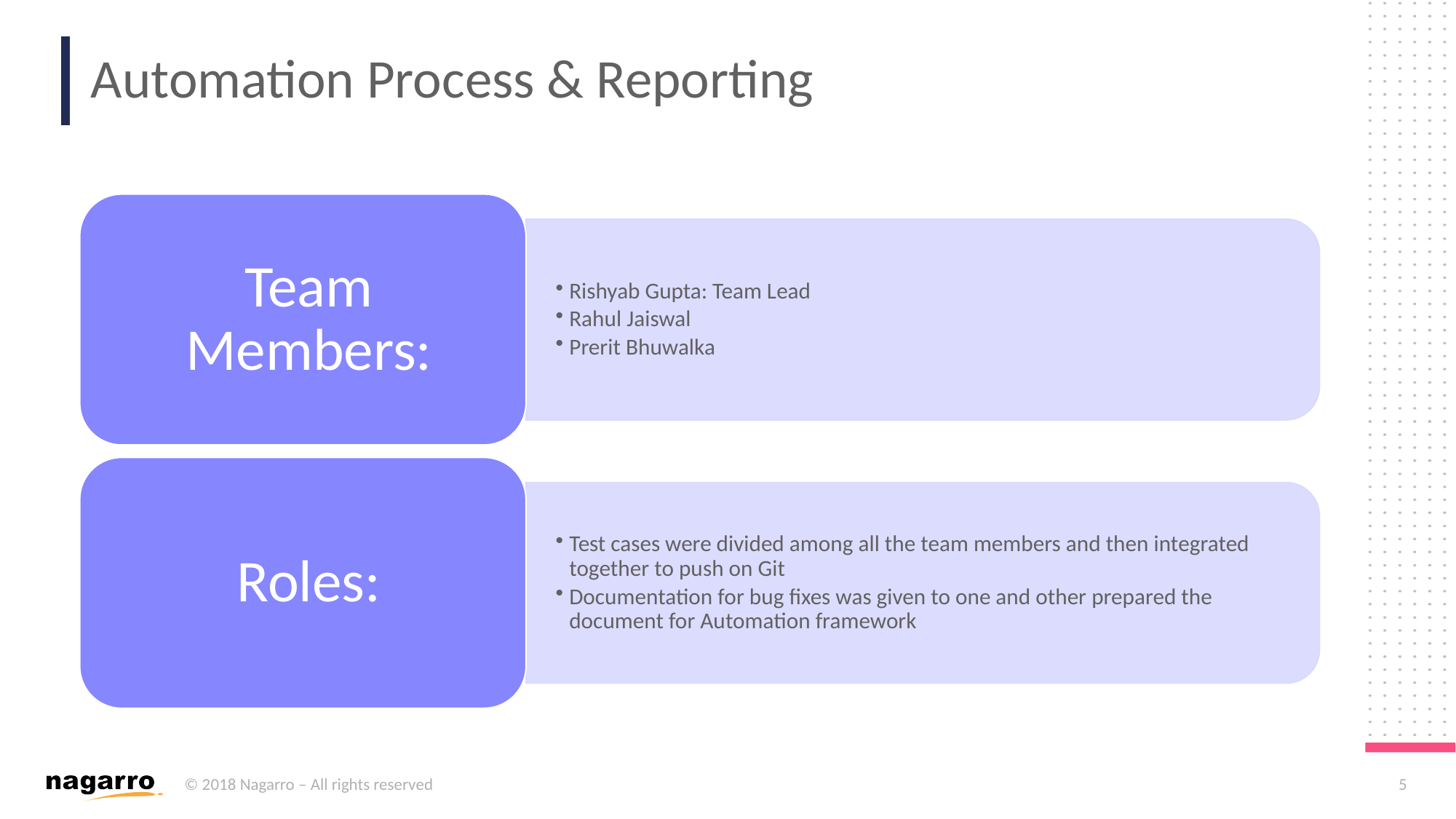

# Automation Process & Reporting
Rishyab Gupta: Team Lead
Rahul Jaiswal
Prerit Bhuwalka
Team Members:
Test cases were divided among all the team members and then integrated together to push on Git
Documentation for bug fixes was given to one and other prepared the document for Automation framework
Roles: